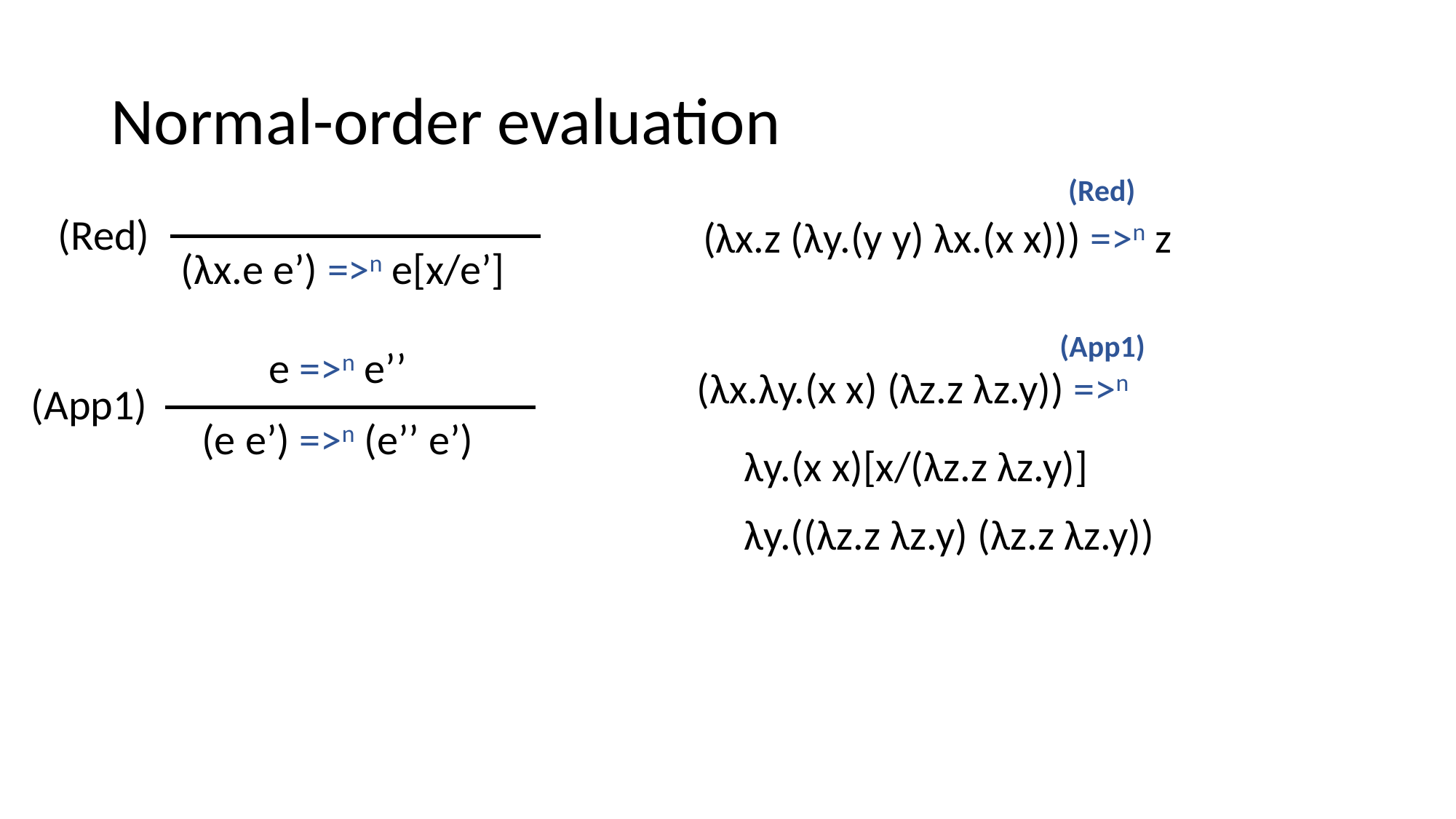

# Normal-order evaluation
(Red)
(Red)
(λx.z (λy.(y y) λx.(x x))) =>n z
(λx.e e’) =>n e[x/e’]
(App1)
e =>n e’’
(λx.λy.(x x) (λz.z λz.y)) =>n
(App1)
(e e’) =>n (e’’ e’)
λy.(x x)[x/(λz.z λz.y)]
λy.((λz.z λz.y) (λz.z λz.y))